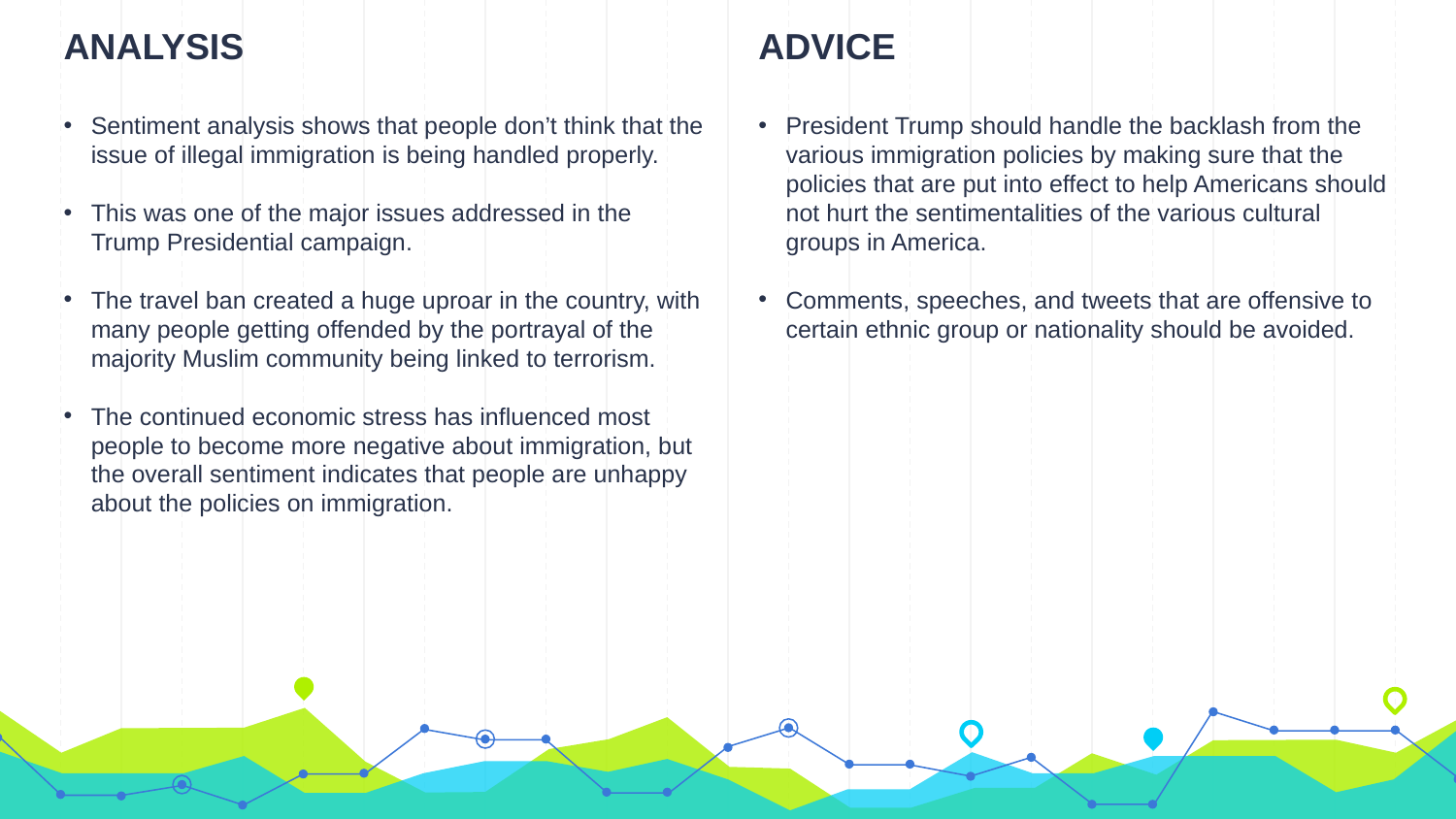

ANALYSIS

Sentiment analysis shows that people don’t think that the issue of illegal immigration is being handled properly.

This was one of the major issues addressed in the Trump Presidential campaign.

The travel ban created a huge uproar in the country, with many people getting offended by the portrayal of the majority Muslim community being linked to terrorism.

The continued economic stress has influenced most people to become more negative about immigration, but the overall sentiment indicates that people are unhappy about the policies on immigration.
ADVICE

President Trump should handle the backlash from the various immigration policies by making sure that the policies that are put into effect to help Americans should not hurt the sentimentalities of the various cultural groups in America.

Comments, speeches, and tweets that are offensive to certain ethnic group or nationality should be avoided.